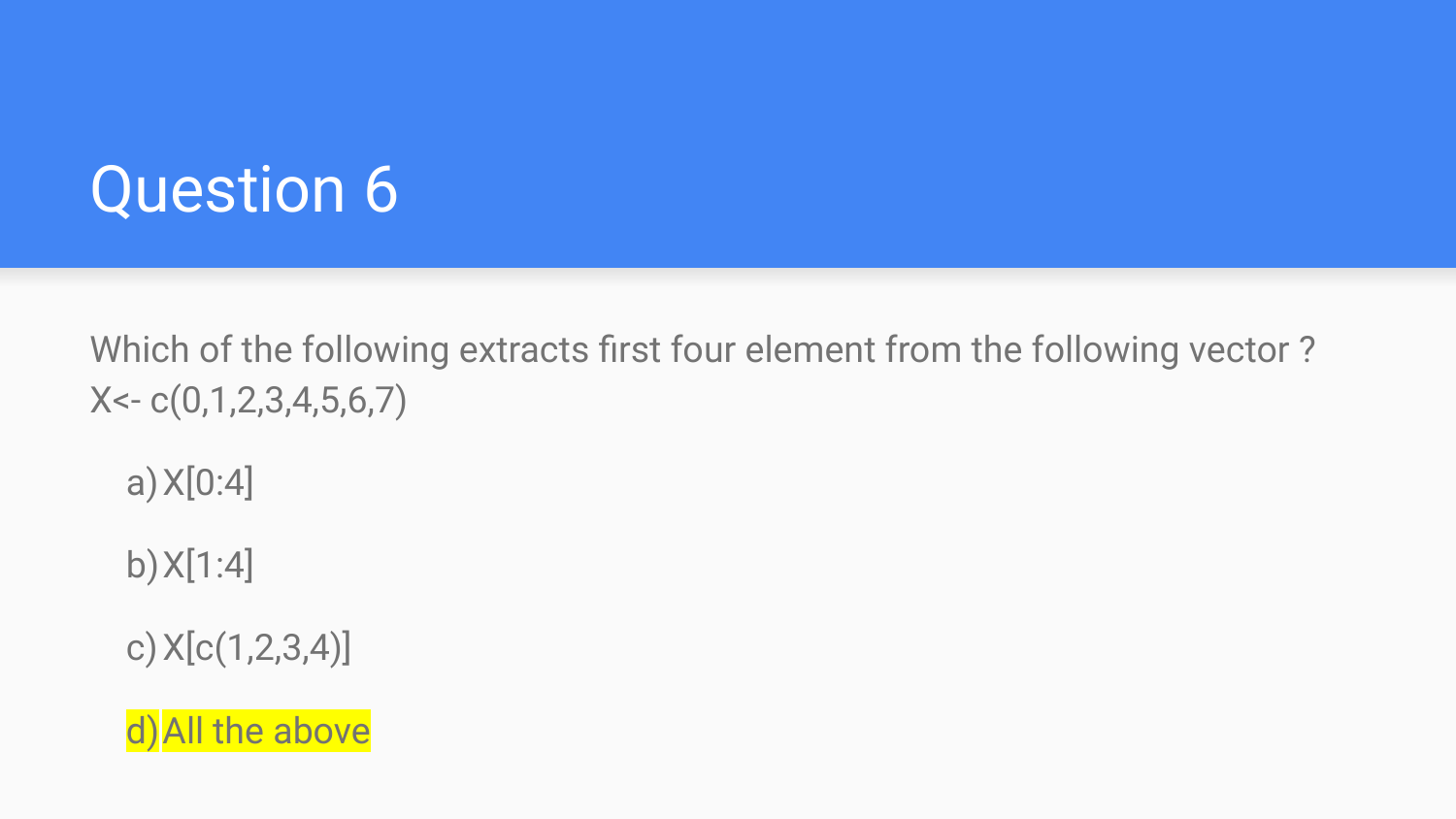

# Question 6
Which of the following extracts first four element from the following vector ?
X<- c(0,1,2,3,4,5,6,7)
X[0:4]
X[1:4]
X[c(1,2,3,4)]
All the above